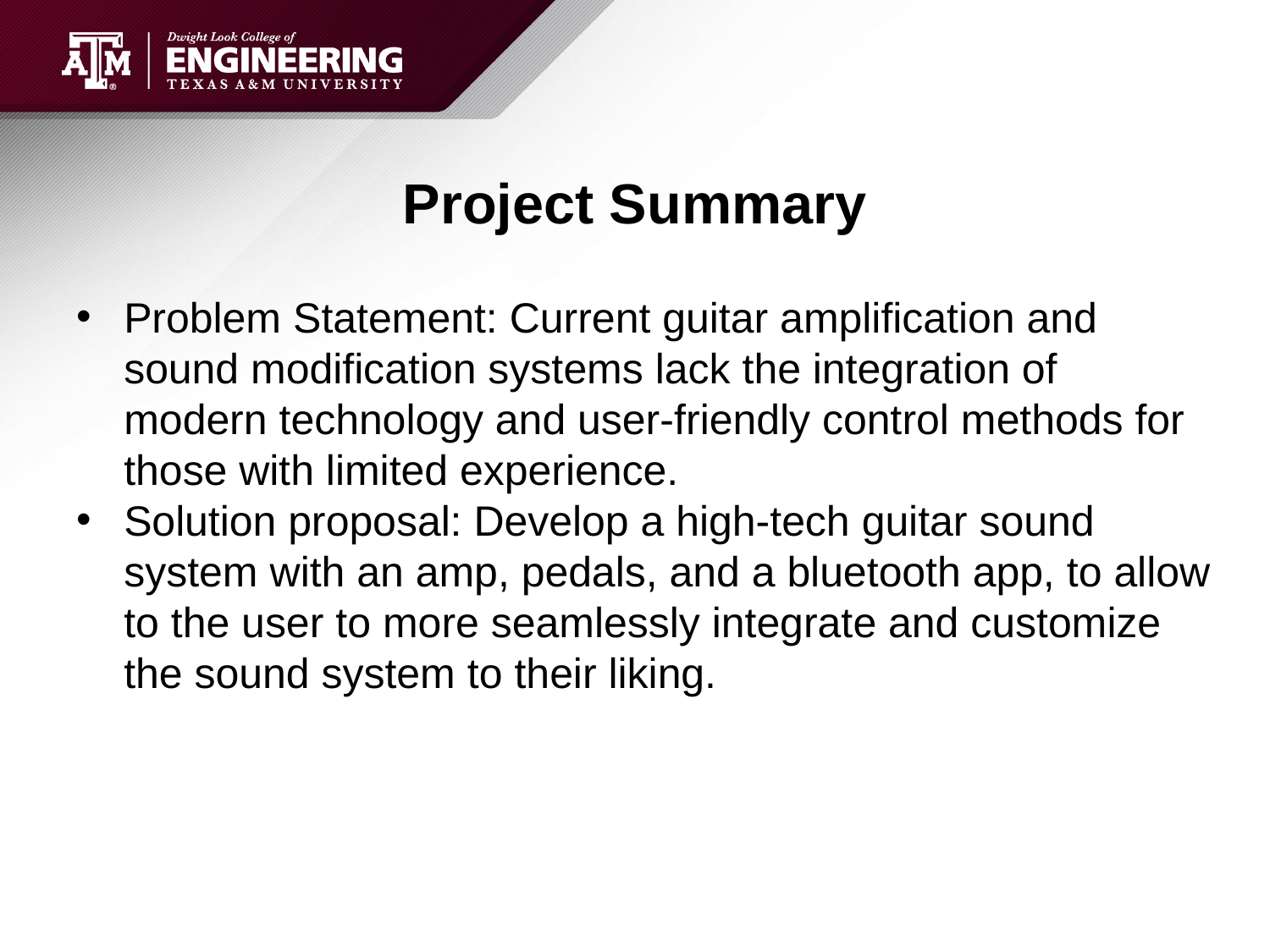

# Project Summary
Problem Statement: Current guitar amplification and sound modification systems lack the integration of modern technology and user-friendly control methods for those with limited experience.
Solution proposal: Develop a high-tech guitar sound system with an amp, pedals, and a bluetooth app, to allow to the user to more seamlessly integrate and customize the sound system to their liking.